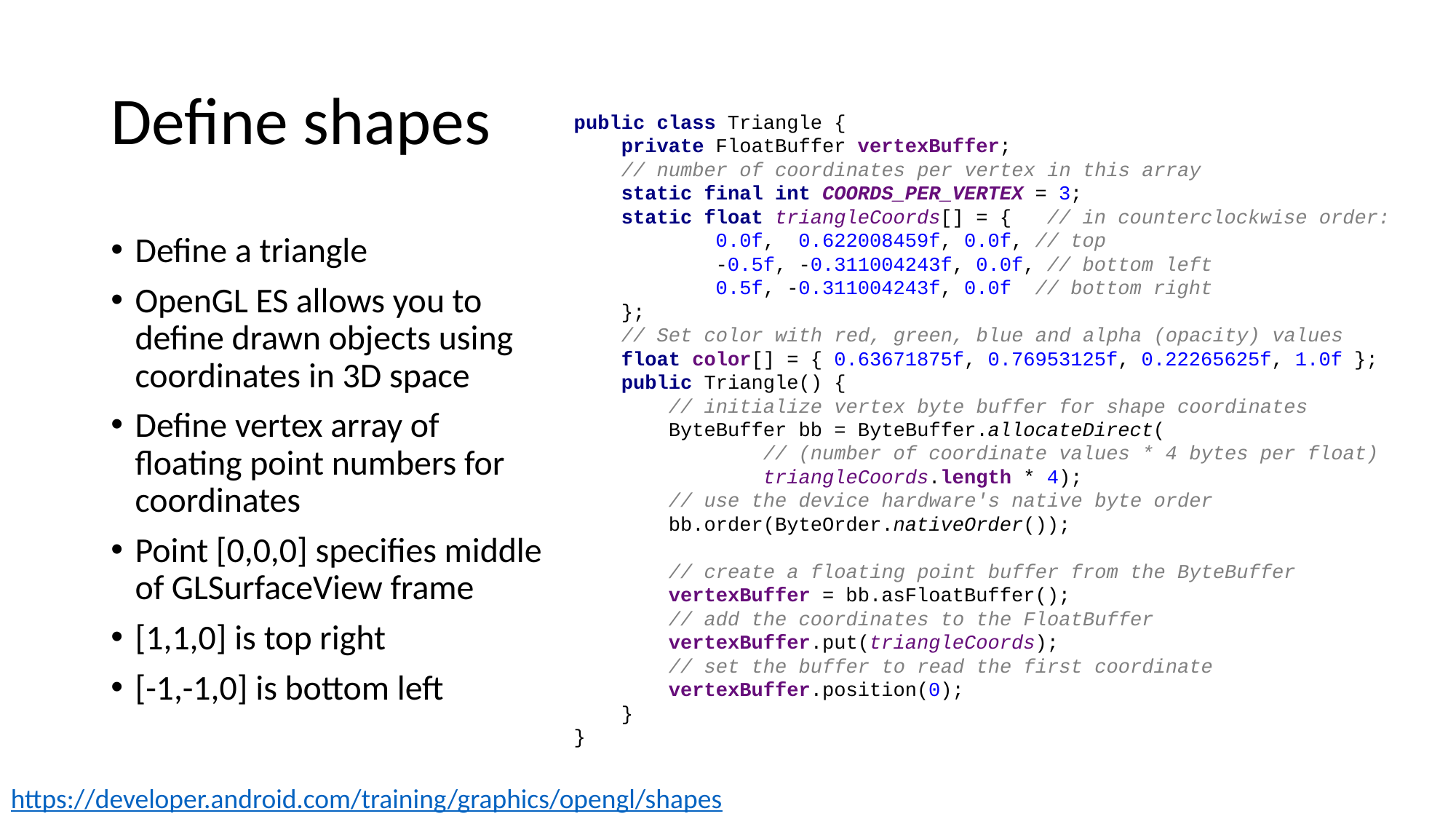

# Define shapes
public class Triangle {
    private FloatBuffer vertexBuffer;
    // number of coordinates per vertex in this array
    static final int COORDS_PER_VERTEX = 3;
    static float triangleCoords[] = {   // in counterclockwise order:
            0.0f,  0.622008459f, 0.0f, // top
            -0.5f, -0.311004243f, 0.0f, // bottom left
            0.5f, -0.311004243f, 0.0f  // bottom right
    };
    // Set color with red, green, blue and alpha (opacity) values
    float color[] = { 0.63671875f, 0.76953125f, 0.22265625f, 1.0f };
    public Triangle() {
        // initialize vertex byte buffer for shape coordinates
        ByteBuffer bb = ByteBuffer.allocateDirect(
                // (number of coordinate values * 4 bytes per float)
                triangleCoords.length * 4);
        // use the device hardware's native byte order
        bb.order(ByteOrder.nativeOrder());
        // create a floating point buffer from the ByteBuffer
        vertexBuffer = bb.asFloatBuffer();
        // add the coordinates to the FloatBuffer
        vertexBuffer.put(triangleCoords);
        // set the buffer to read the first coordinate
        vertexBuffer.position(0);
    }
}
Define a triangle
OpenGL ES allows you to define drawn objects using coordinates in 3D space
Define vertex array of floating point numbers for coordinates
Point [0,0,0] specifies middle of GLSurfaceView frame
[1,1,0] is top right
[-1,-1,0] is bottom left
https://developer.android.com/training/graphics/opengl/shapes